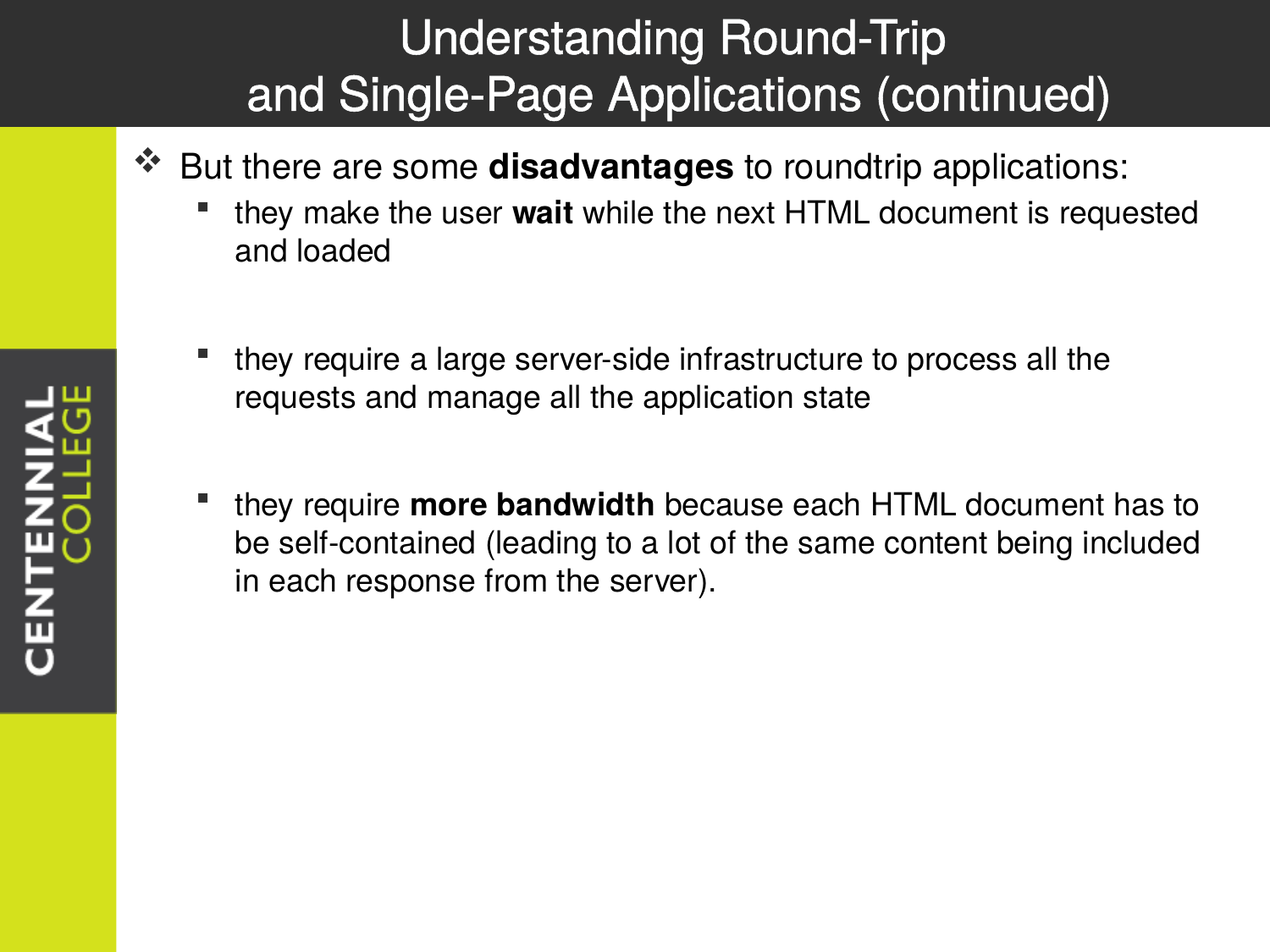

# Understanding Round-Trip and Single-Page Applications (continued)
But there are some disadvantages to roundtrip applications:
they make the user wait while the next HTML document is requested and loaded

they require a large server-side infrastructure to process all the requests and manage all the application state

they require more bandwidth because each HTML document has to be self-contained (leading to a lot of the same content being included in each response from the server).